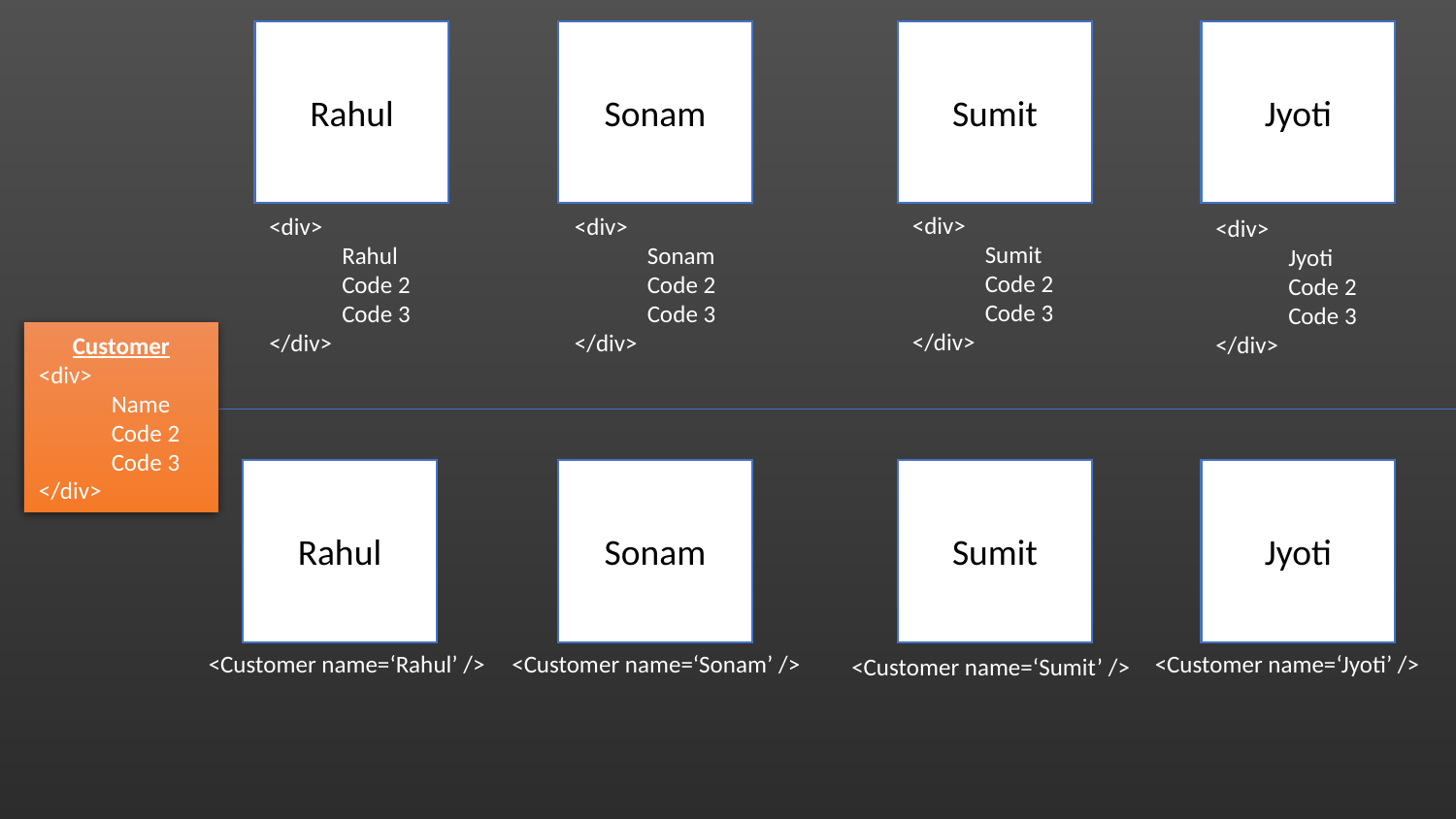

Rahul
Sonam
Sumit
Jyoti
<div>
Sumit
Code 2
Code 3
</div>
<div>
Rahul
Code 2
Code 3
</div>
<div>
Sonam
Code 2
Code 3
</div>
<div>
Jyoti
Code 2
Code 3
</div>
Customer
<div>
Name
Code 2
Code 3
</div>
Rahul
Sonam
Sumit
Jyoti
<Customer name=‘Rahul’ />
<Customer name=‘Sonam’ />
<Customer name=‘Jyoti’ />
<Customer name=‘Sumit’ />